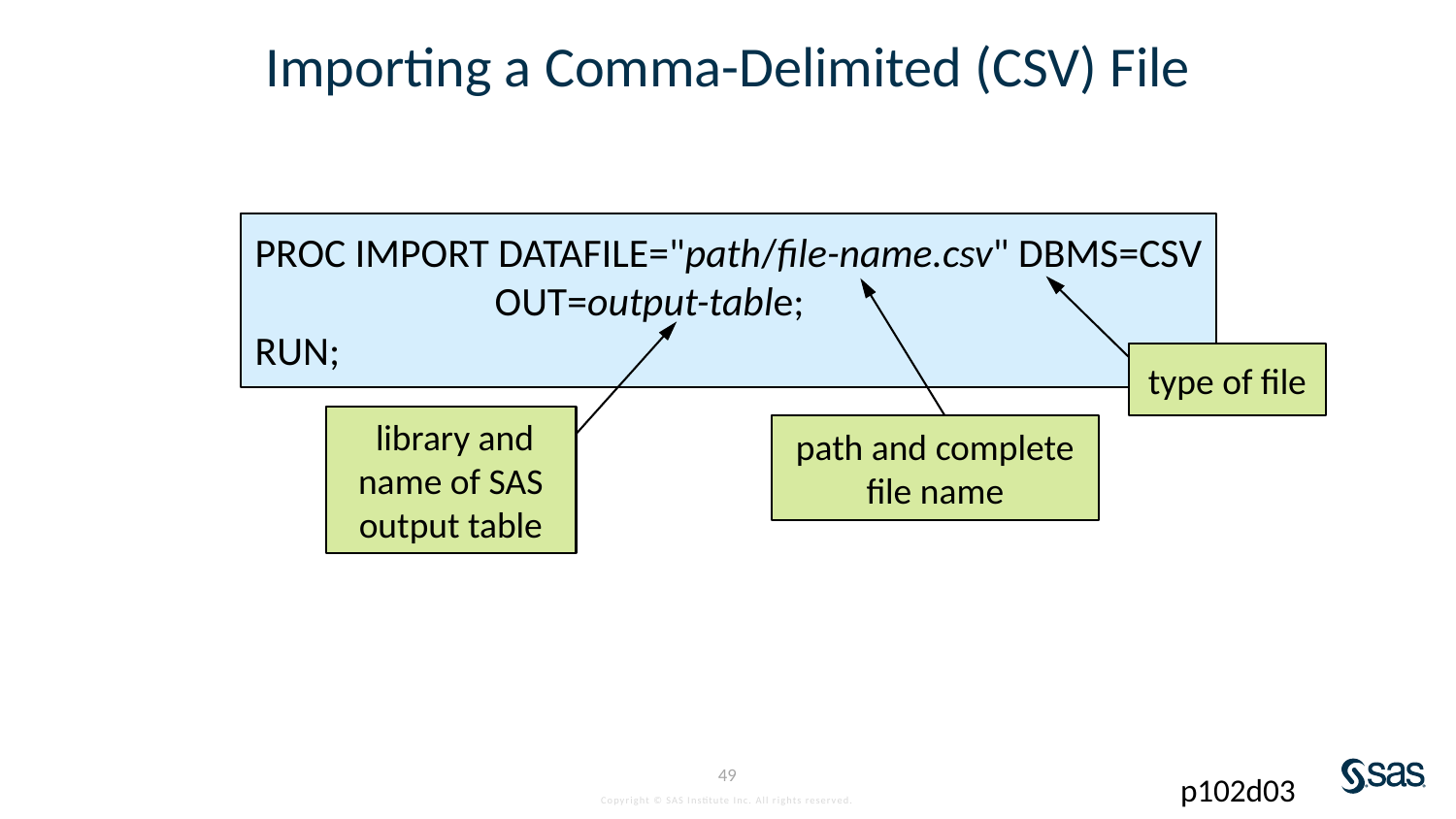

# Importing a Comma-Delimited (CSV) File
PROC IMPORT DATAFILE="path/file-name.csv" DBMS=CSV
                          OUT=output-table;
RUN;
type of file
 library and name of SAS output table
path and complete file name
p102d03